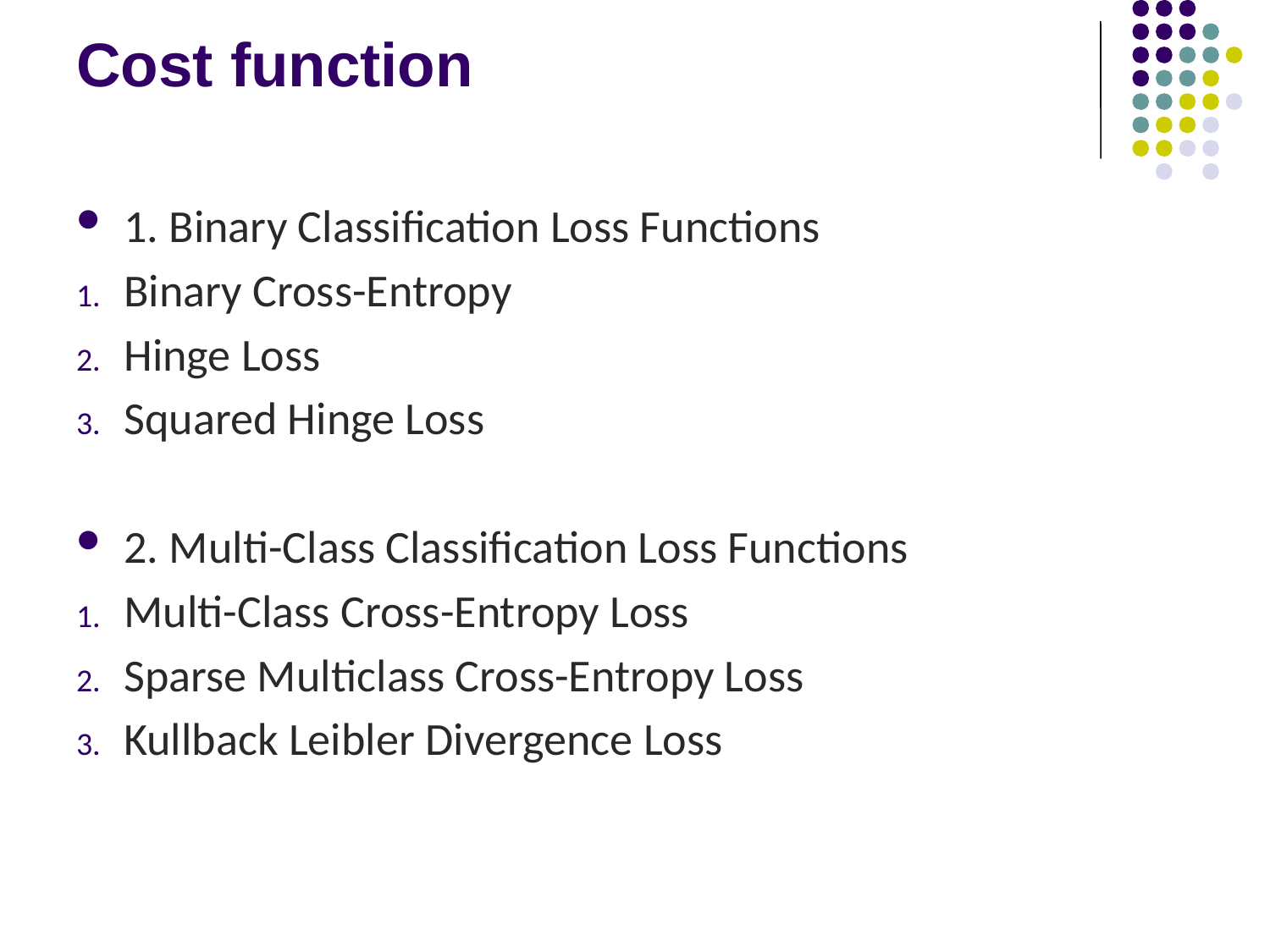

# Cost function
1. Binary Classification Loss Functions
Binary Cross-Entropy
Hinge Loss
Squared Hinge Loss

2. Multi-Class Classification Loss Functions
Multi-Class Cross-Entropy Loss
Sparse Multiclass Cross-Entropy Loss
Kullback Leibler Divergence Loss